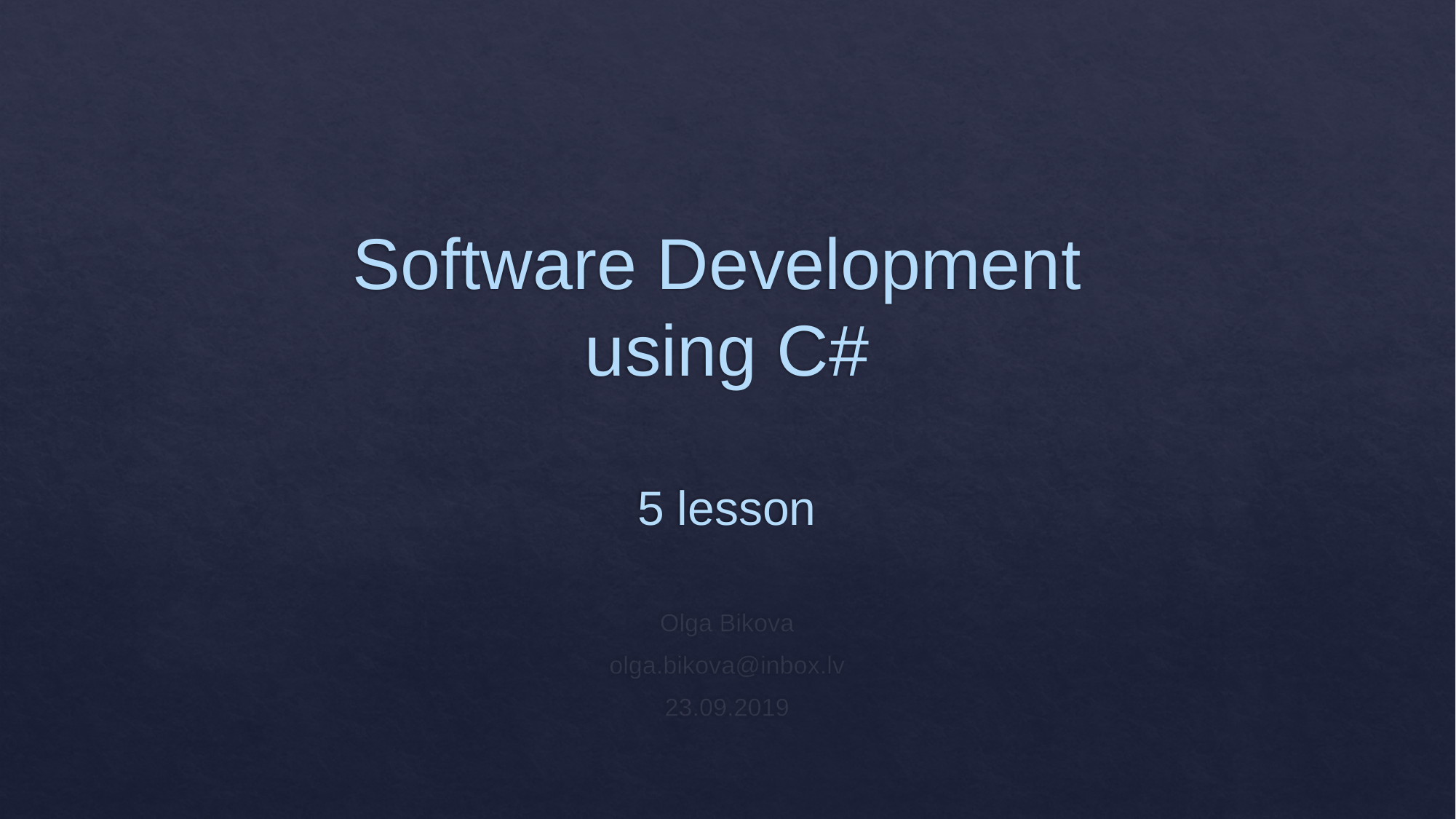

# Software Development using C# 5 lesson
Olga Bikova
olga.bikova@inbox.lv
23.09.2019